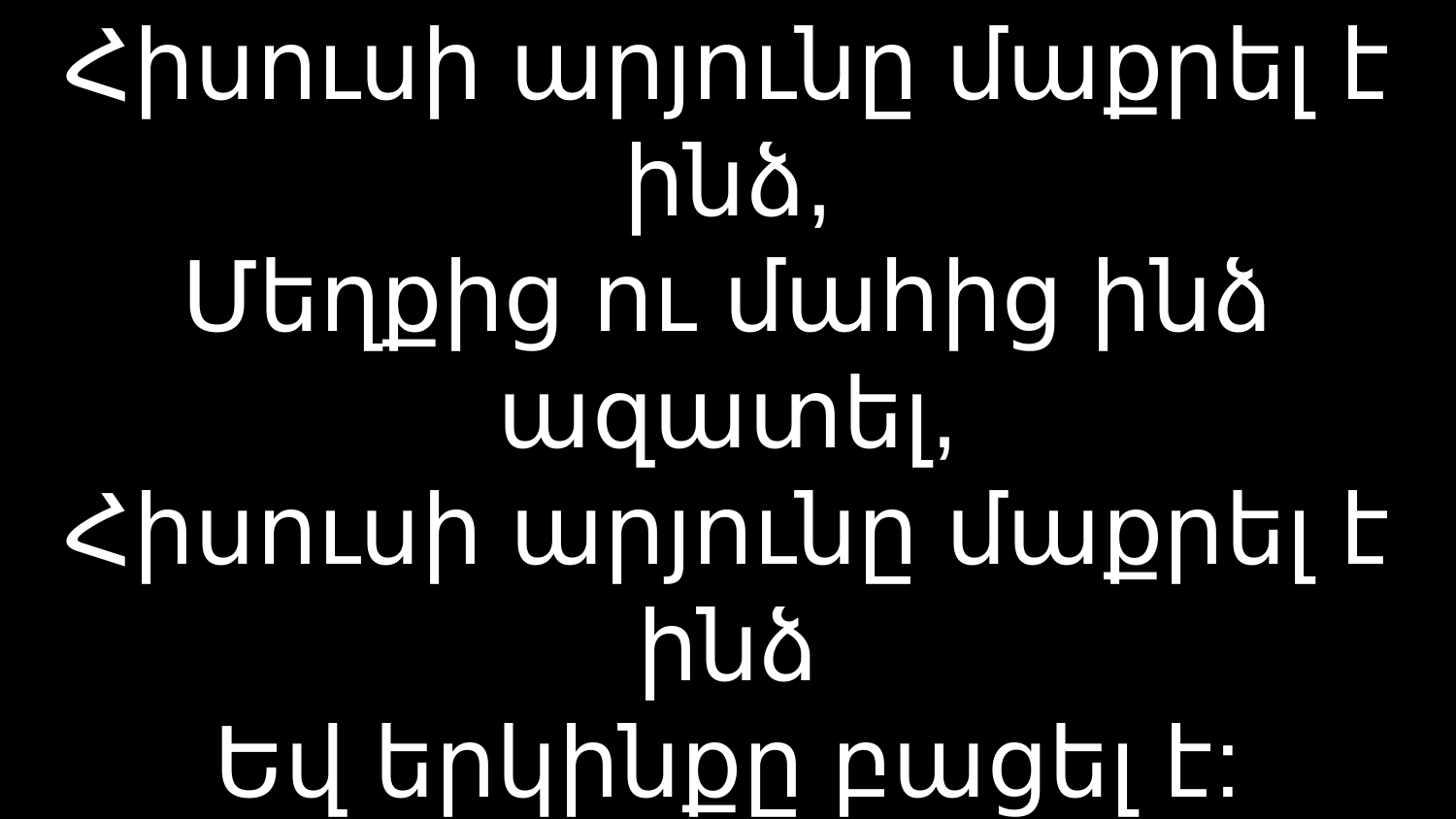

# Հիսուսի արյունը մաքրել է ինձ, Մեղքից ու մահից ինձ ազատել, Հիսուսի արյունը մաքրել է ինձ Եվ երկինքը բացել է: